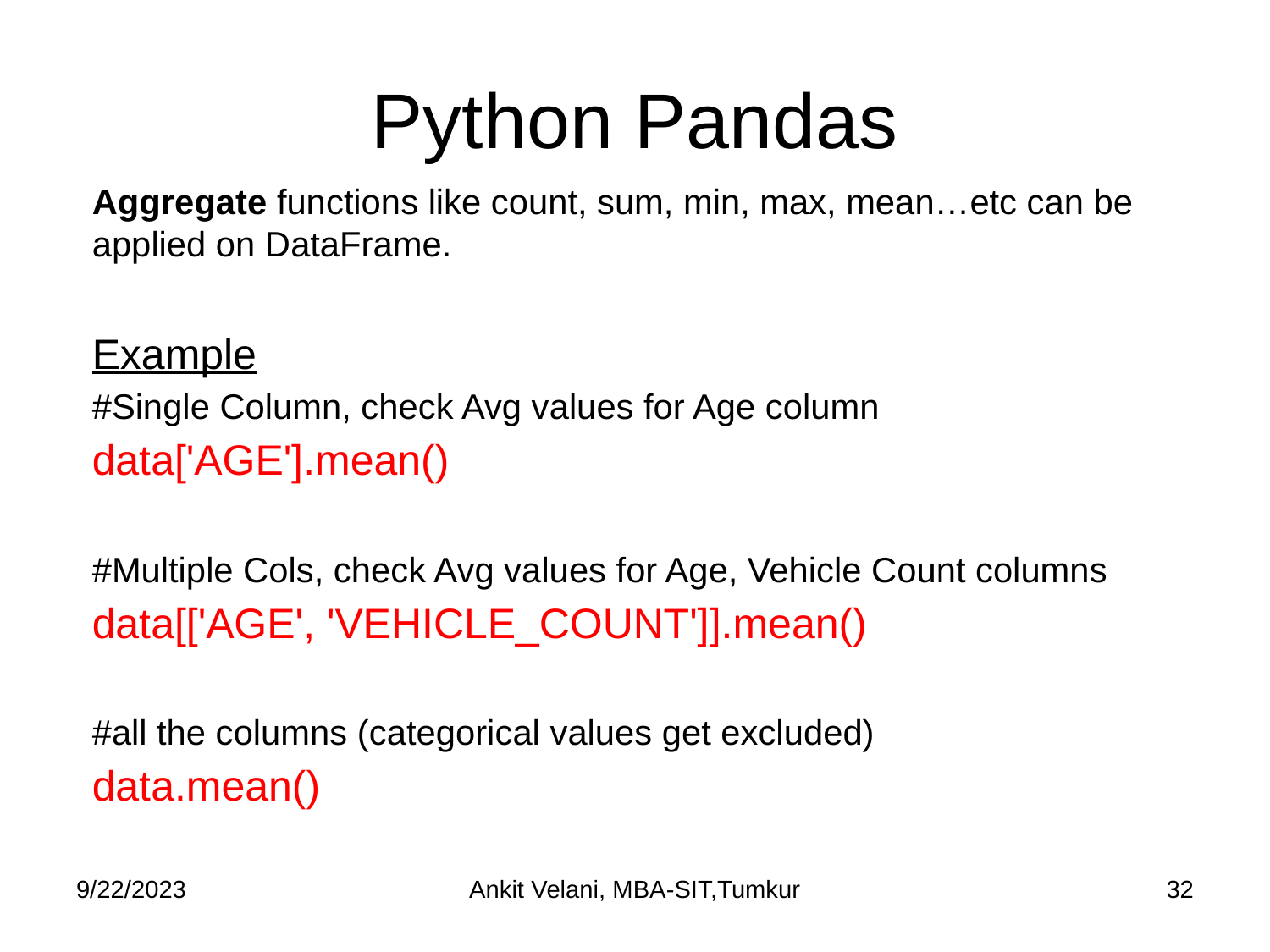

# Python Pandas
Aggregate functions like count, sum, min, max, mean…etc can be applied on DataFrame.

Example
#Single Column, check Avg values for Age column
data['AGE'].mean()

#Multiple Cols, check Avg values for Age, Vehicle Count columns
data[['AGE', 'VEHICLE_COUNT']].mean()

#all the columns (categorical values get excluded)
data.mean()
9/22/2023
Ankit Velani, MBA-SIT,Tumkur
32